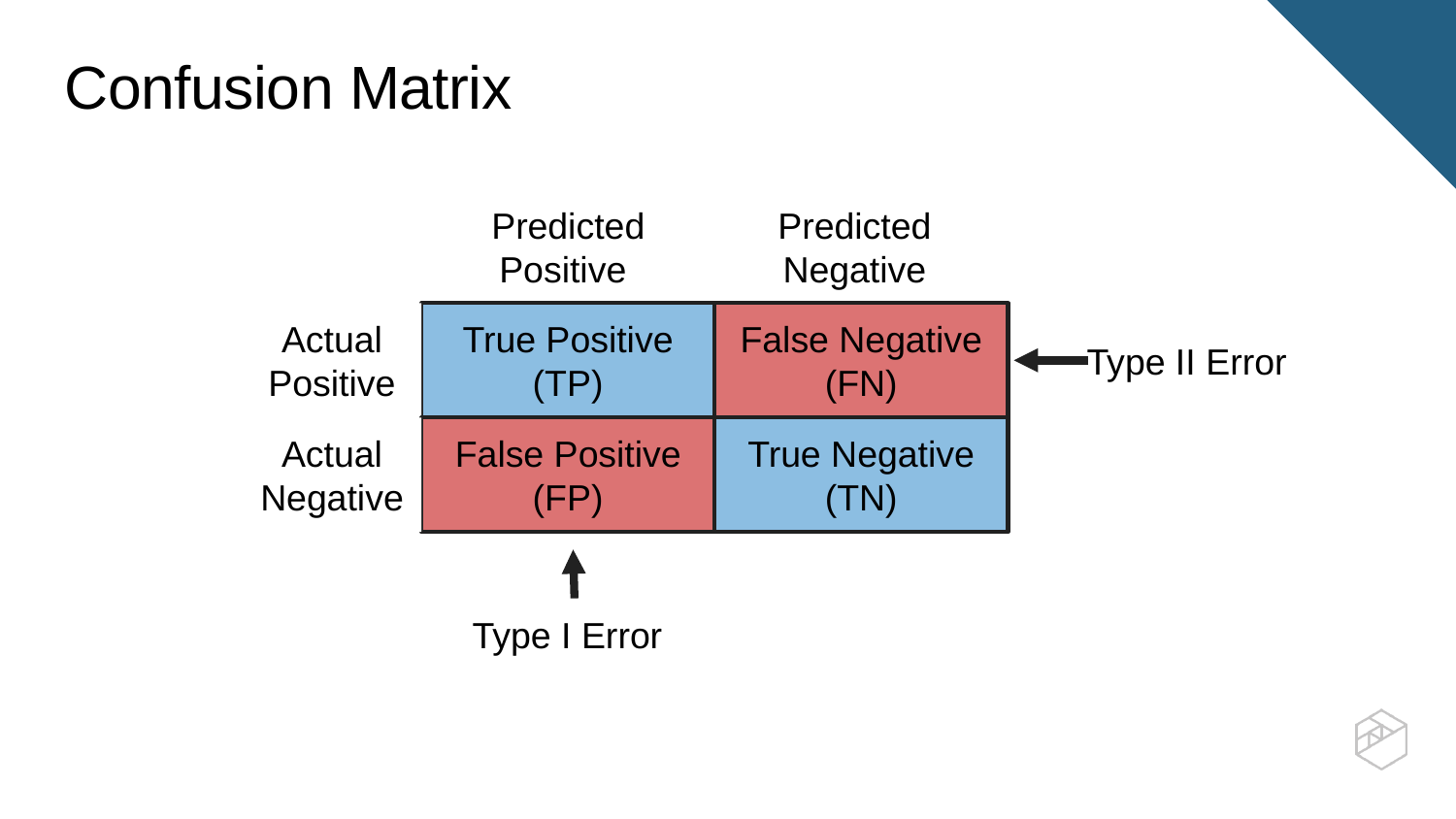

Confusion Matrix
Confusion Matrix
Predicted
Positive
Predicted Negative
Actual Positive
True Positive
(TP)
False Negative
(FN)
Type II Error
Actual Negative
False Positive
(FP)
True Negative
(TN)
Type I Error